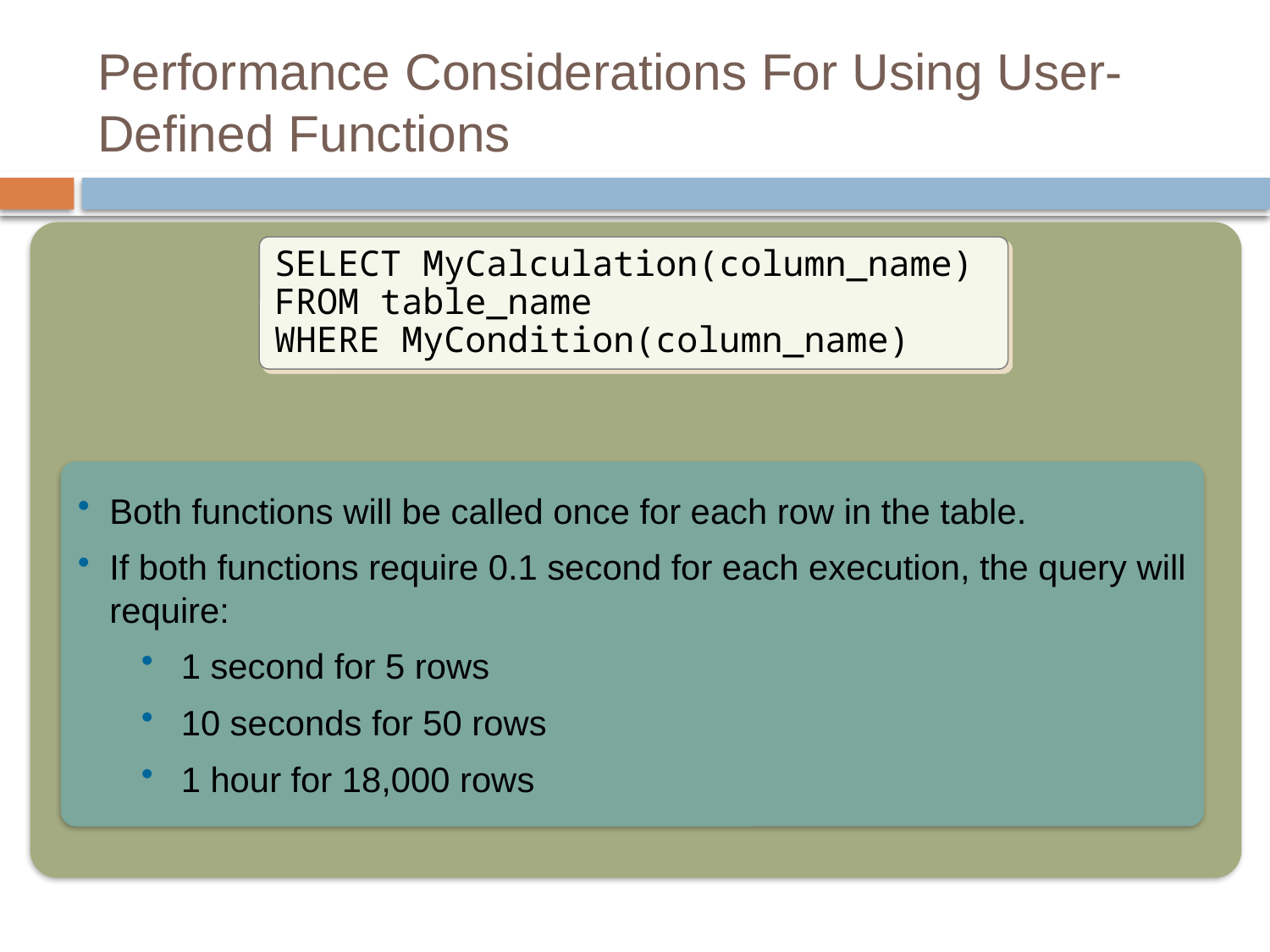

# Performance Considerations For Using User-Defined Functions

SELECT MyCalculation(column_name)
FROM table_name
WHERE MyCondition(column_name)
Both functions will be called once for each row in the table.
If both functions require 0.1 second for each execution, the query will require:
1 second for 5 rows
10 seconds for 50 rows
1 hour for 18,000 rows